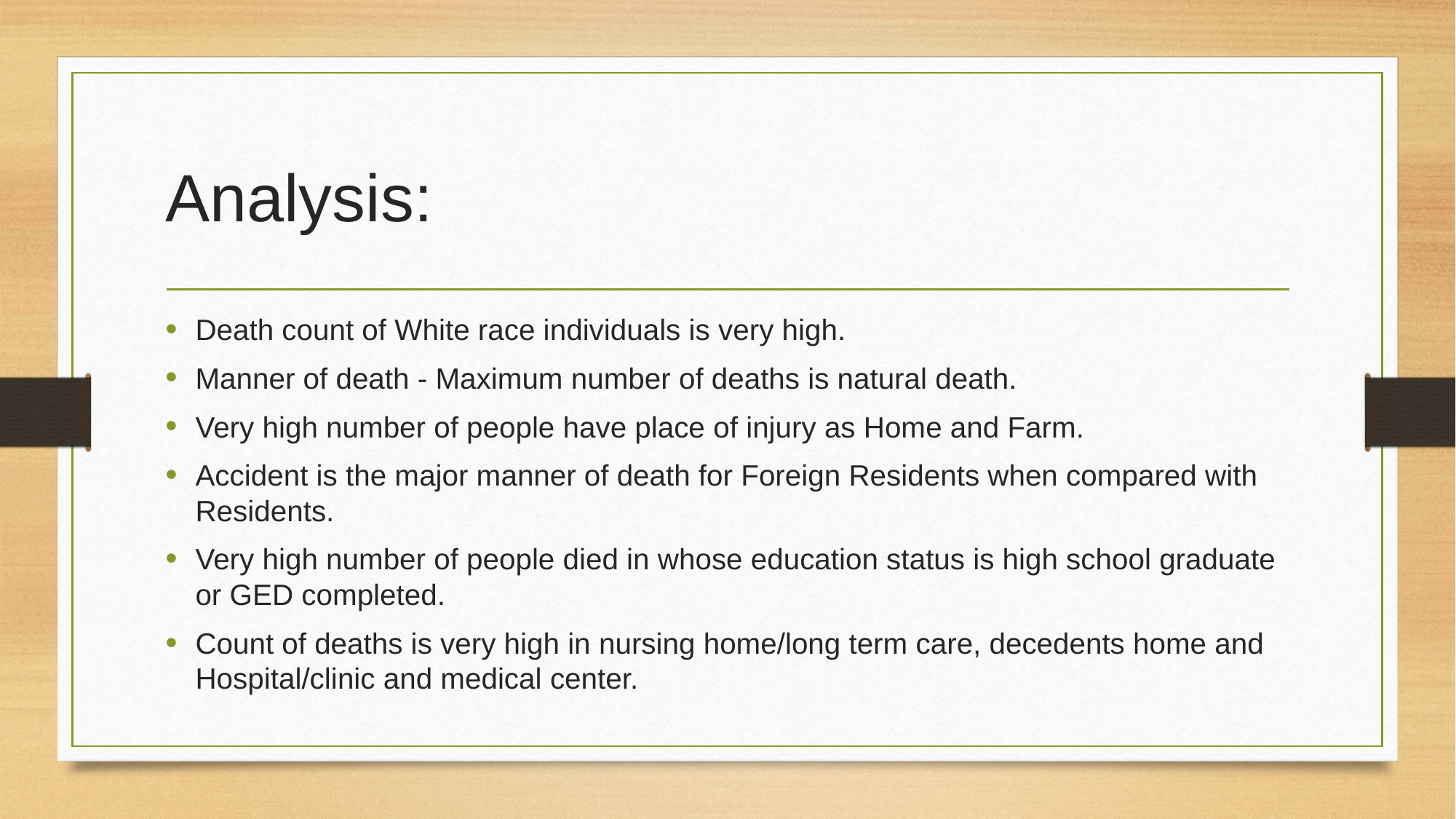

# Analysis:
Death count of White race individuals is very high.
Manner of death - Maximum number of deaths is natural death.
Very high number of people have place of injury as Home and Farm.
Accident is the major manner of death for Foreign Residents when compared with Residents.
Very high number of people died in whose education status is high school graduate or GED completed.
Count of deaths is very high in nursing home/long term care, decedents home and Hospital/clinic and medical center.